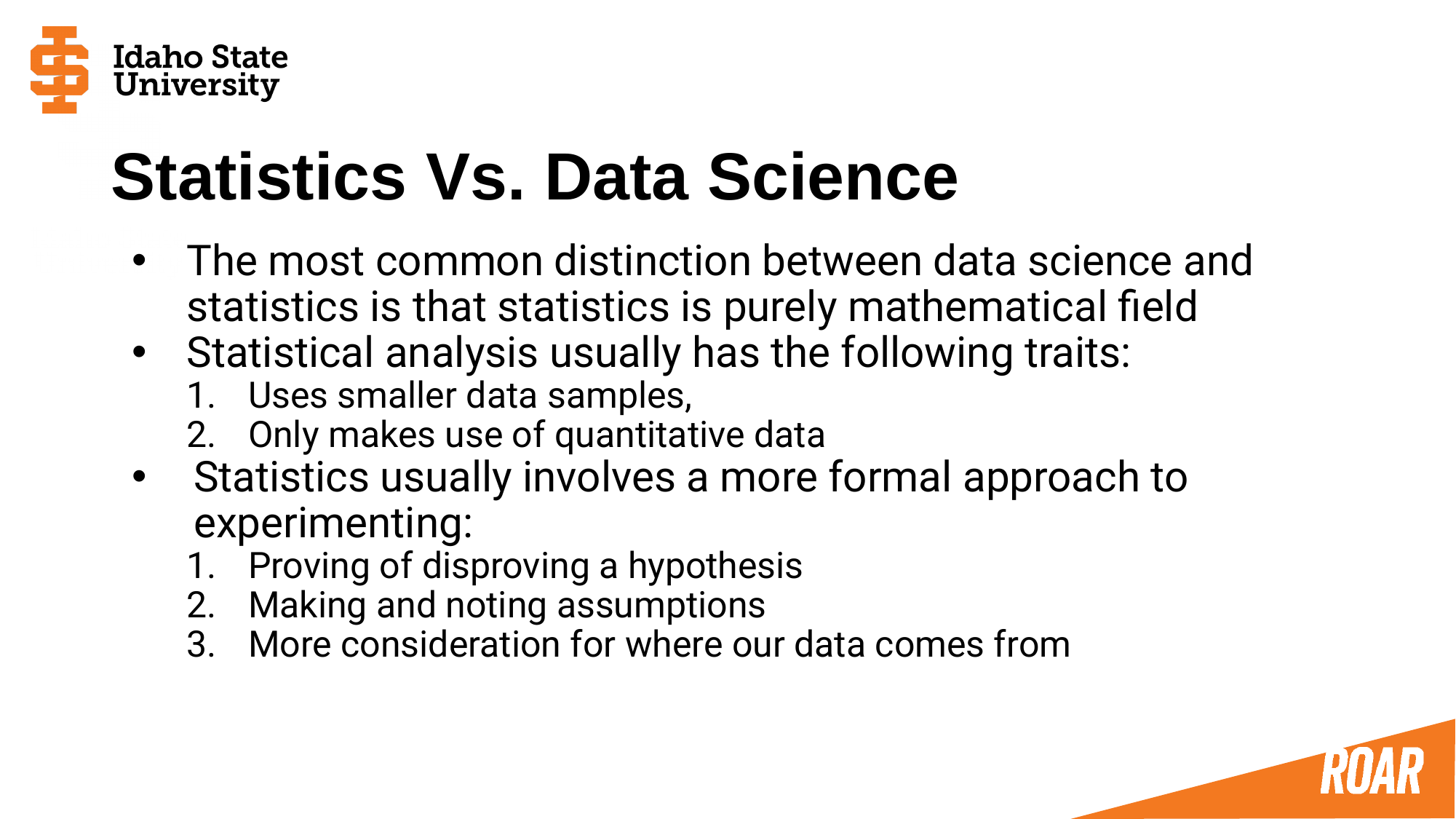

# Statistics Vs. Data Science
The most common distinction between data science and statistics is that statistics is purely mathematical field
Statistical analysis usually has the following traits:
Uses smaller data samples,
Only makes use of quantitative data
Statistics usually involves a more formal approach to experimenting:
Proving of disproving a hypothesis
Making and noting assumptions
More consideration for where our data comes from